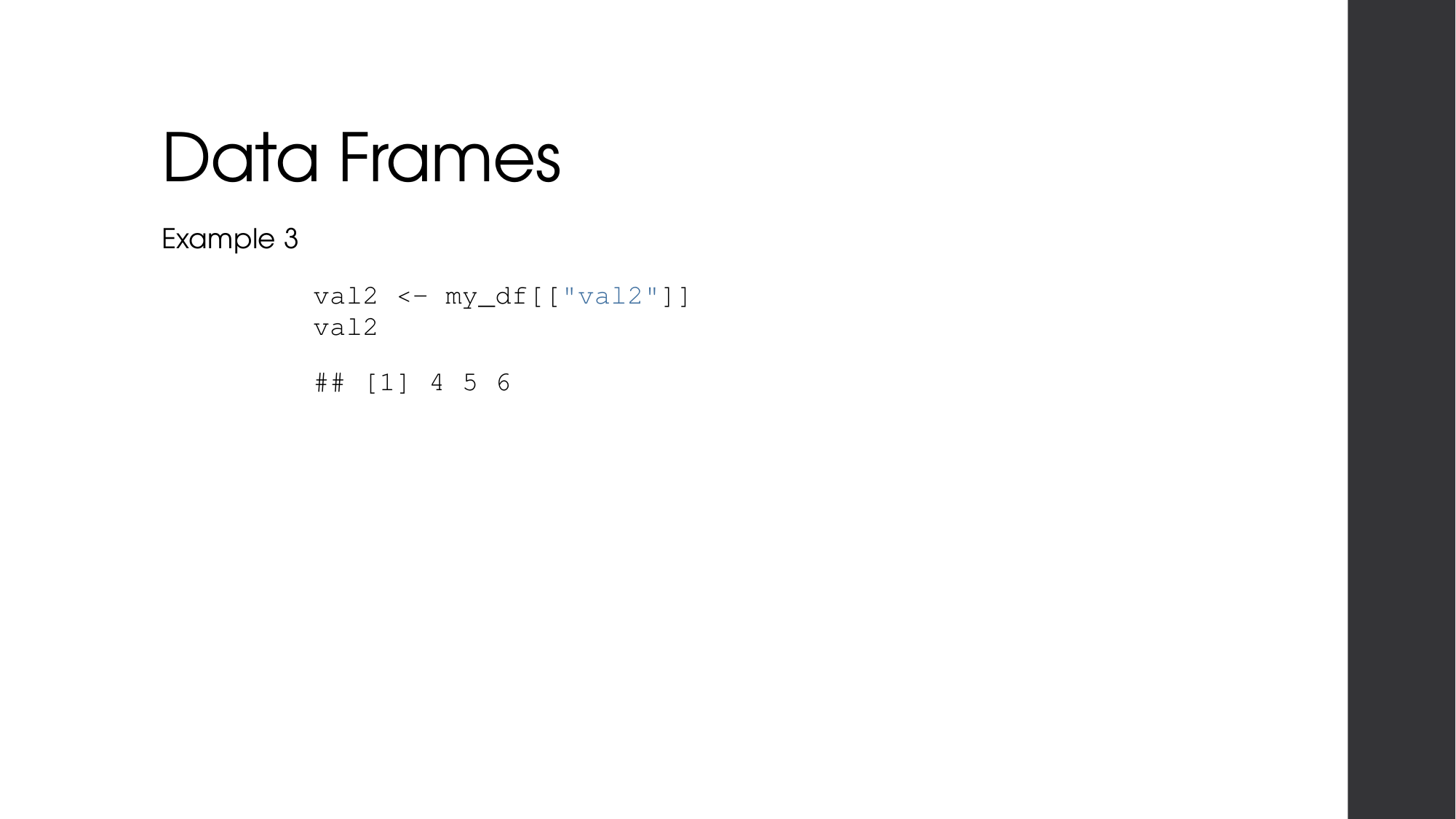

# Data Frames
Example 3
val2 <- my_df[["val2"]]
val2
## [1] 4 5 6